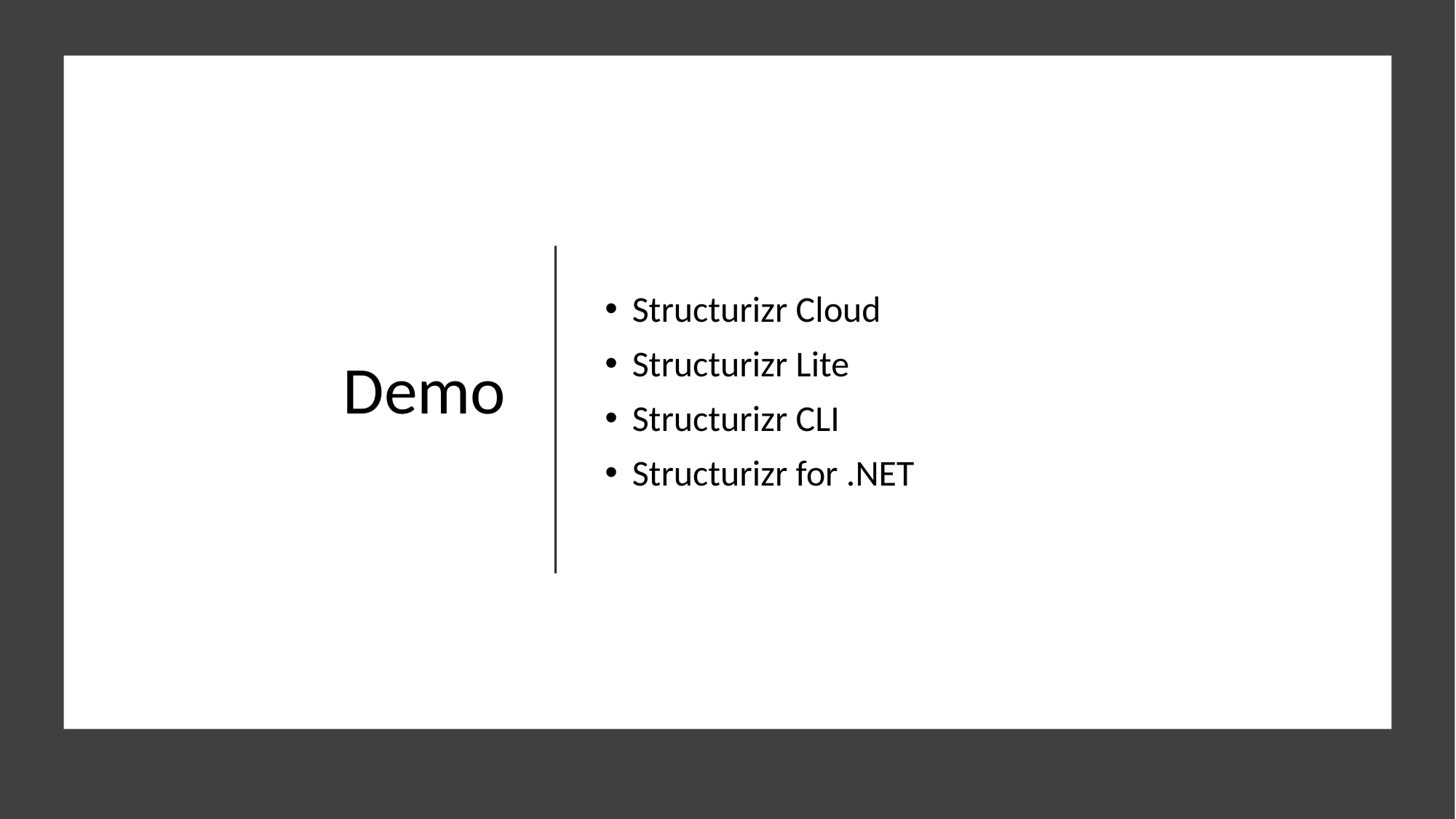

# Demo
Structurizr Cloud
Structurizr Lite
Structurizr CLI
Structurizr for .NET